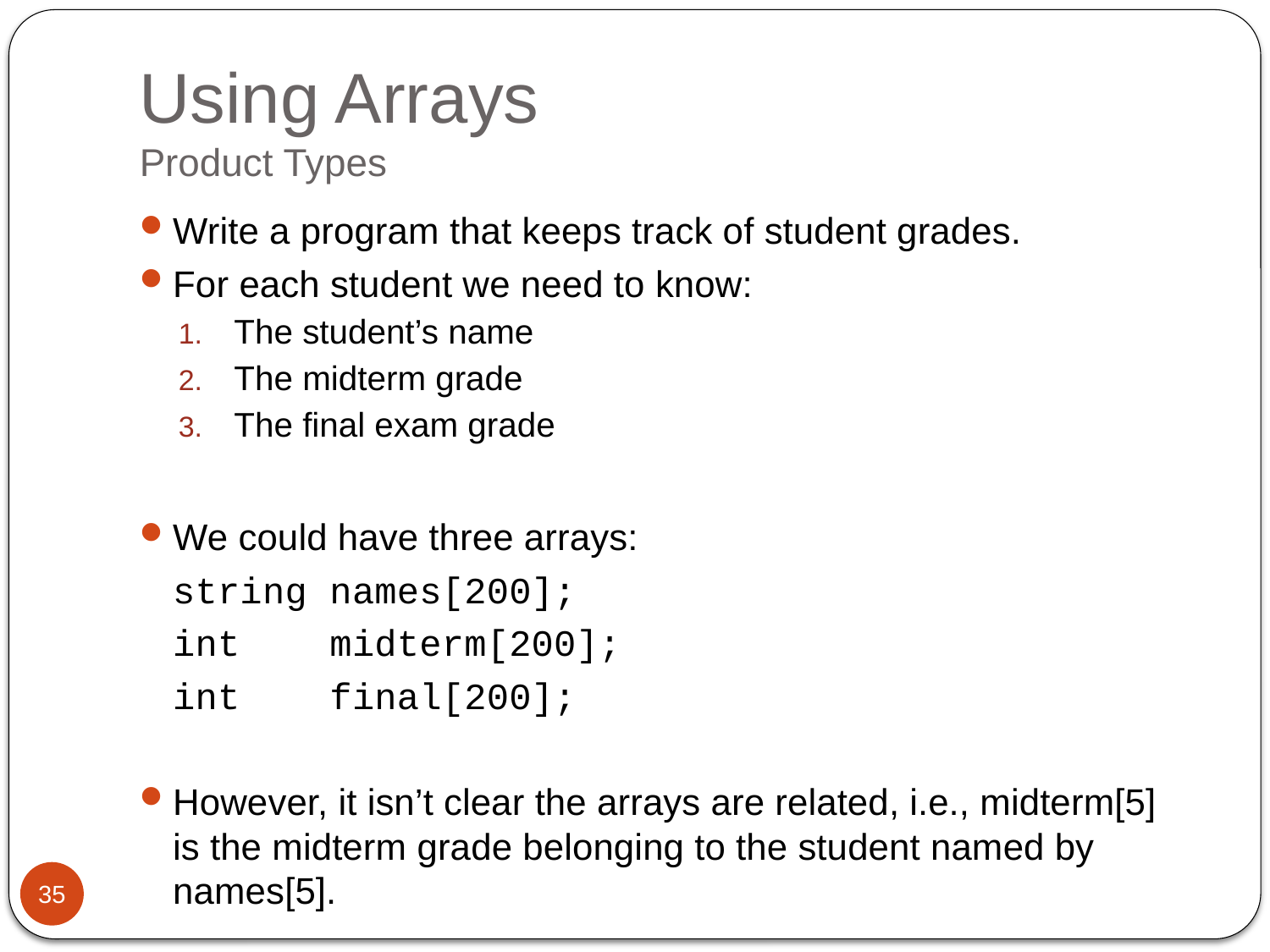

# Using Arrays Product Types
Write a program that keeps track of student grades.
For each student we need to know:
The student’s name
The midterm grade
The final exam grade

We could have three arrays:
		string names[200];
		int    midterm[200];
		int    final[200];

However, it isn’t clear the arrays are related, i.e., midterm[5] is the midterm grade belonging to the student named by names[5].
35